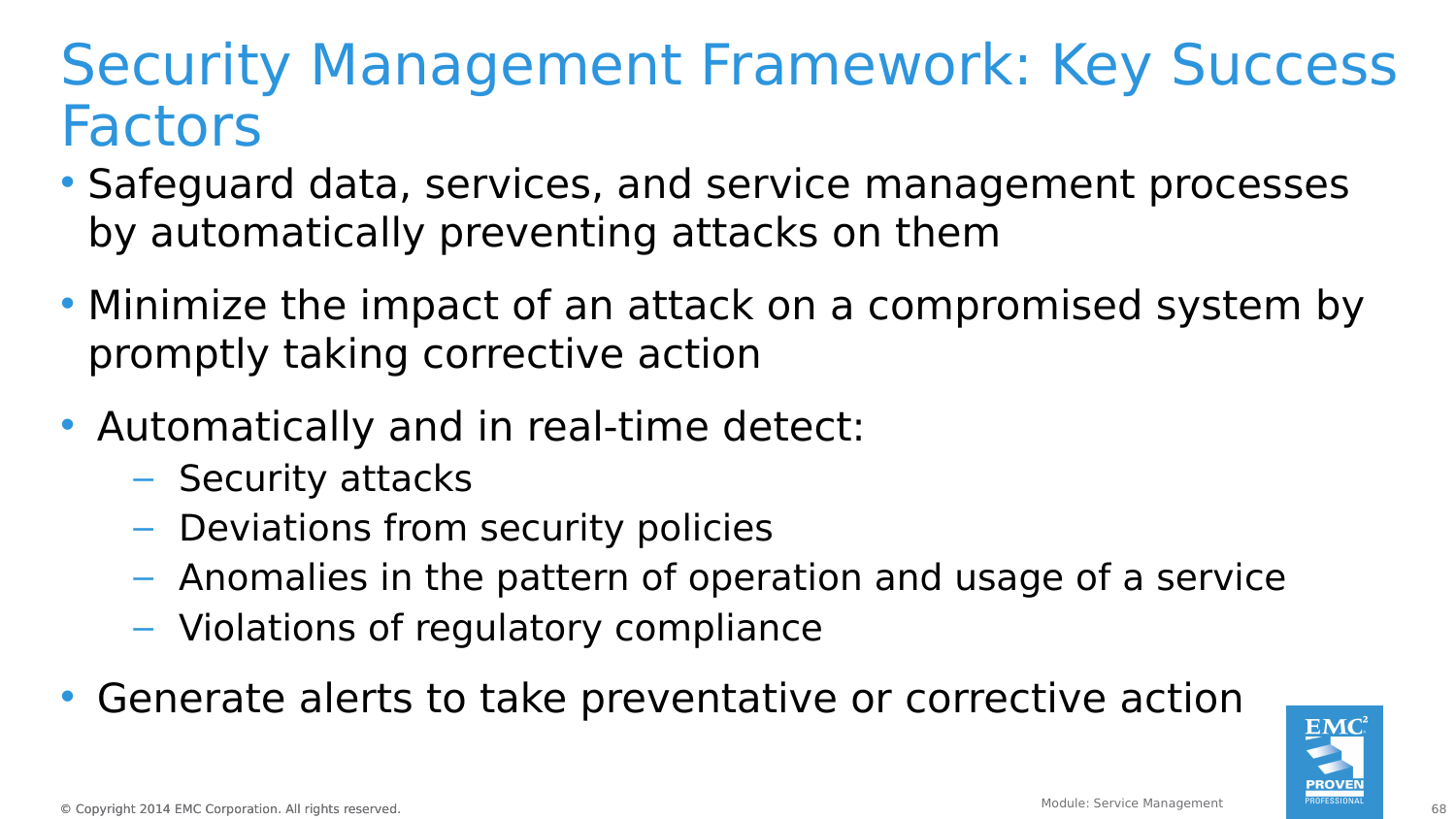

# Security Management Framework: Key Success Factors
Safeguard data, services, and service management processes by automatically preventing attacks on them
Minimize the impact of an attack on a compromised system by promptly taking corrective action
Automatically and in real-time detect:
Security attacks
Deviations from security policies
Anomalies in the pattern of operation and usage of a service
Violations of regulatory compliance
Generate alerts to take preventative or corrective action

Module: Service Management